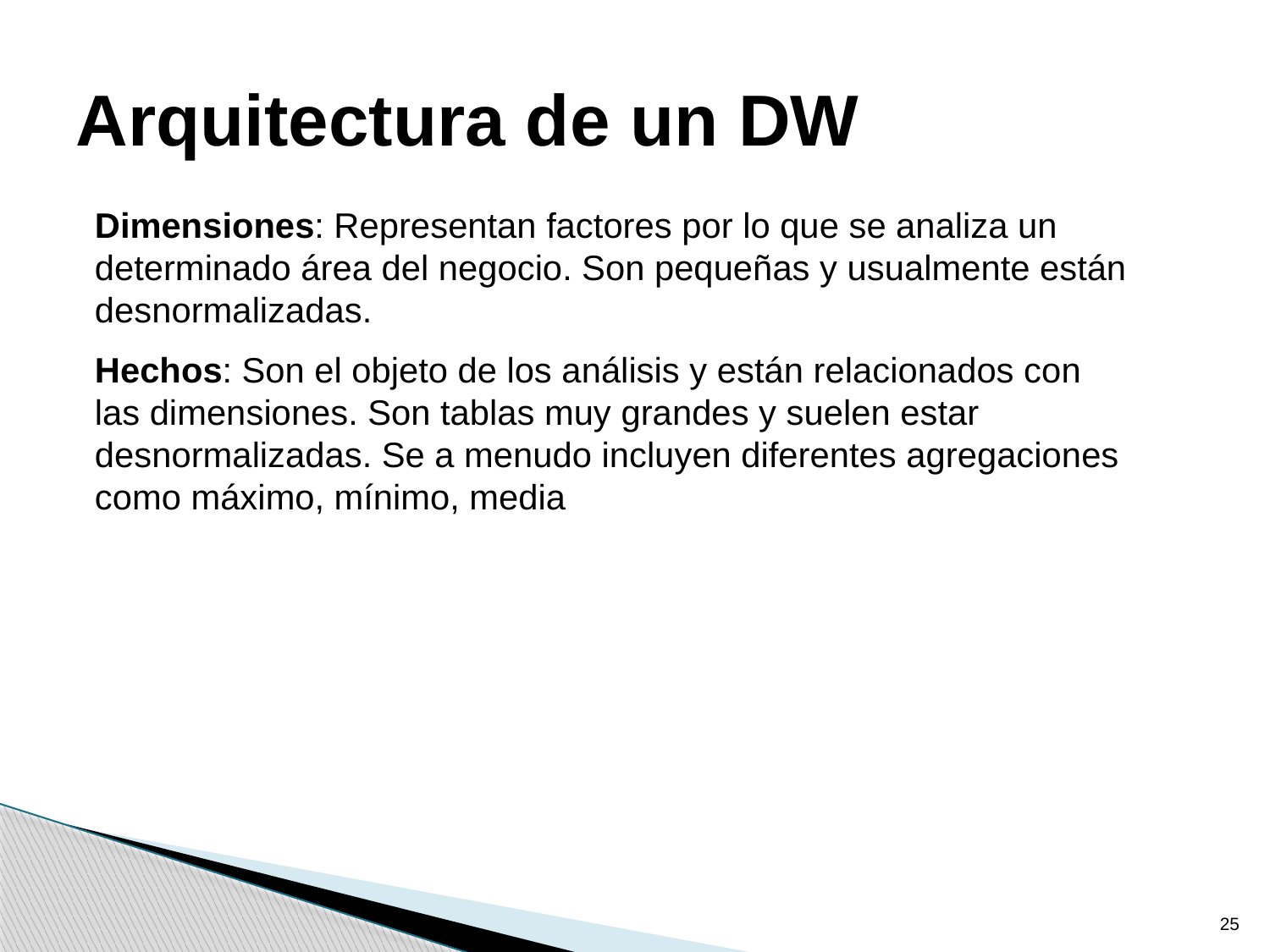

# Arquitectura de un DW
Dimensiones: Representan factores por lo que se analiza un determinado área del negocio. Son pequeñas y usualmente están desnormalizadas.
Hechos: Son el objeto de los análisis y están relacionados con las dimensiones. Son tablas muy grandes y suelen estar desnormalizadas. Se a menudo incluyen diferentes agregaciones como máximo, mínimo, media
25